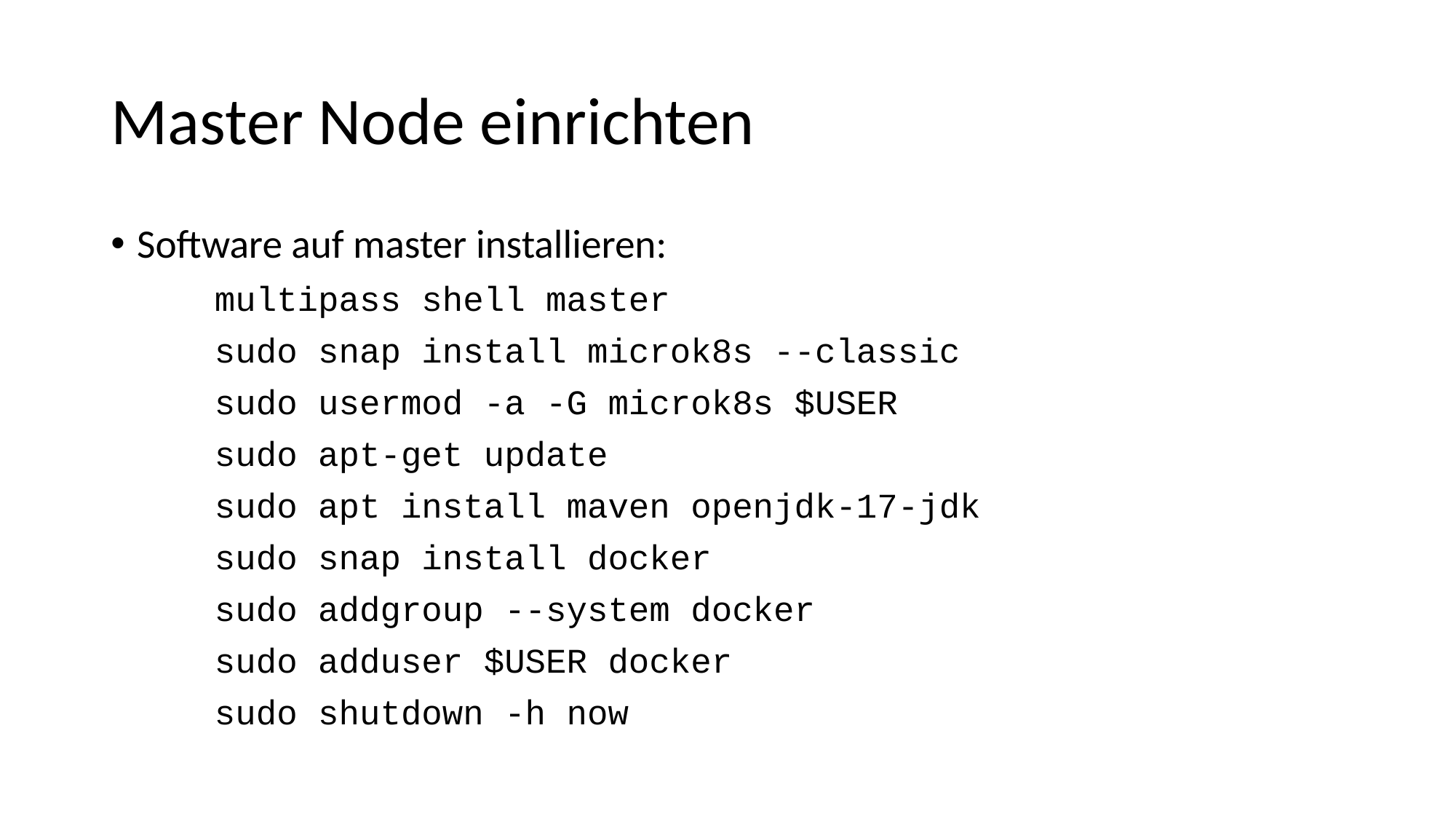

# Master Node einrichten
Software auf master installieren:
	multipass shell master
	sudo snap install microk8s --classic
	sudo usermod -a -G microk8s $USER
	sudo apt-get update
	sudo apt install maven openjdk-17-jdk
	sudo snap install docker
	sudo addgroup --system docker
	sudo adduser $USER docker
	sudo shutdown -h now